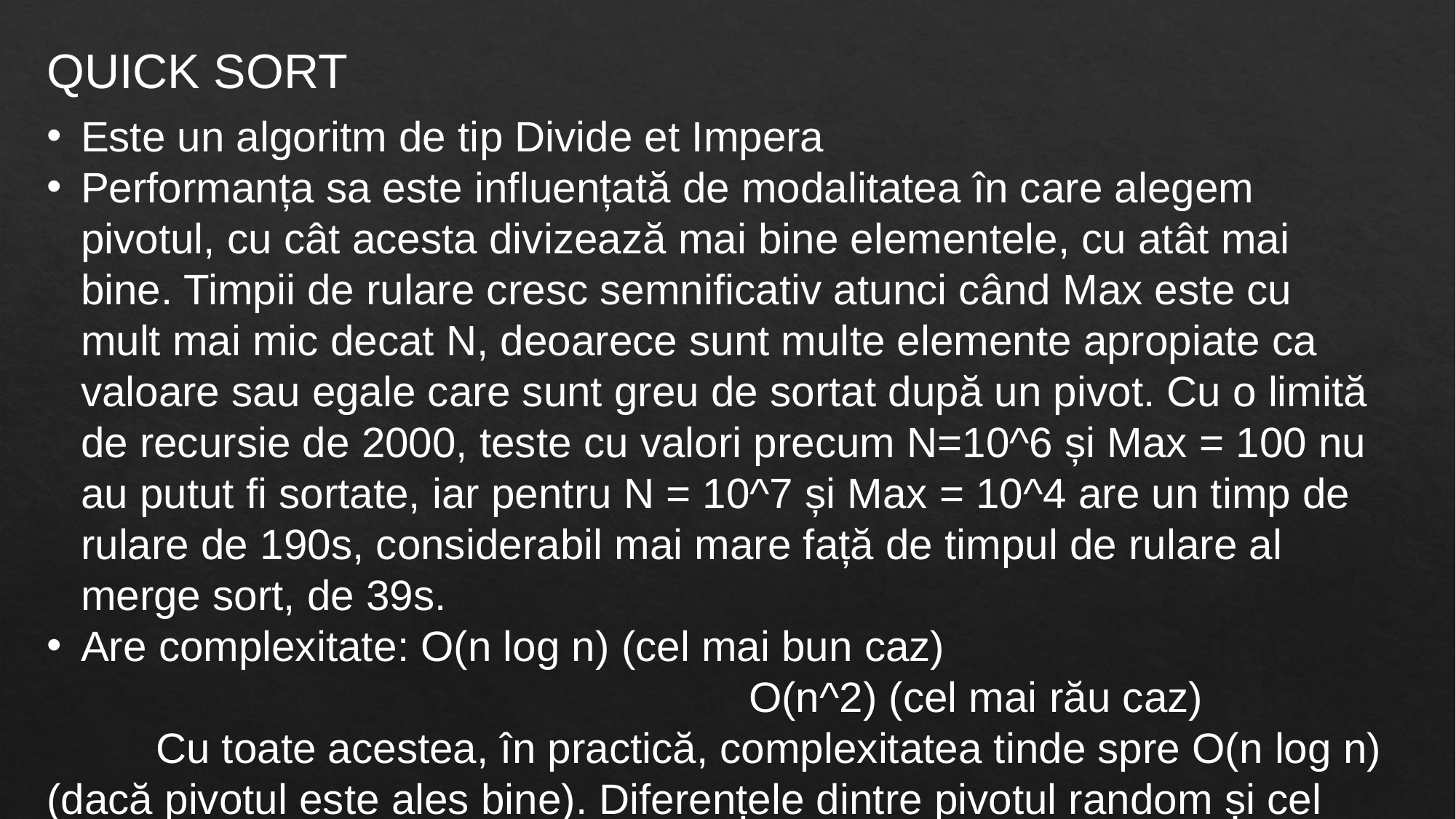

QUICK SORT
Este un algoritm de tip Divide et Impera
Performanța sa este influențată de modalitatea în care alegem pivotul, cu cât acesta divizează mai bine elementele, cu atât mai bine. Timpii de rulare cresc semnificativ atunci când Max este cu mult mai mic decat N, deoarece sunt multe elemente apropiate ca valoare sau egale care sunt greu de sortat după un pivot. Cu o limită de recursie de 2000, teste cu valori precum N=10^6 și Max = 100 nu au putut fi sortate, iar pentru N = 10^7 și Max = 10^4 are un timp de rulare de 190s, considerabil mai mare față de timpul de rulare al merge sort, de 39s.
Are complexitate: O(n log n) (cel mai bun caz)
						    O(n^2) (cel mai rău caz)
	Cu toate acestea, în practică, complexitatea tinde spre O(n log n) (dacă pivotul este ales bine). Diferențele dintre pivotul random și cel din mediana a 3 elemente sunt nesemnificative.